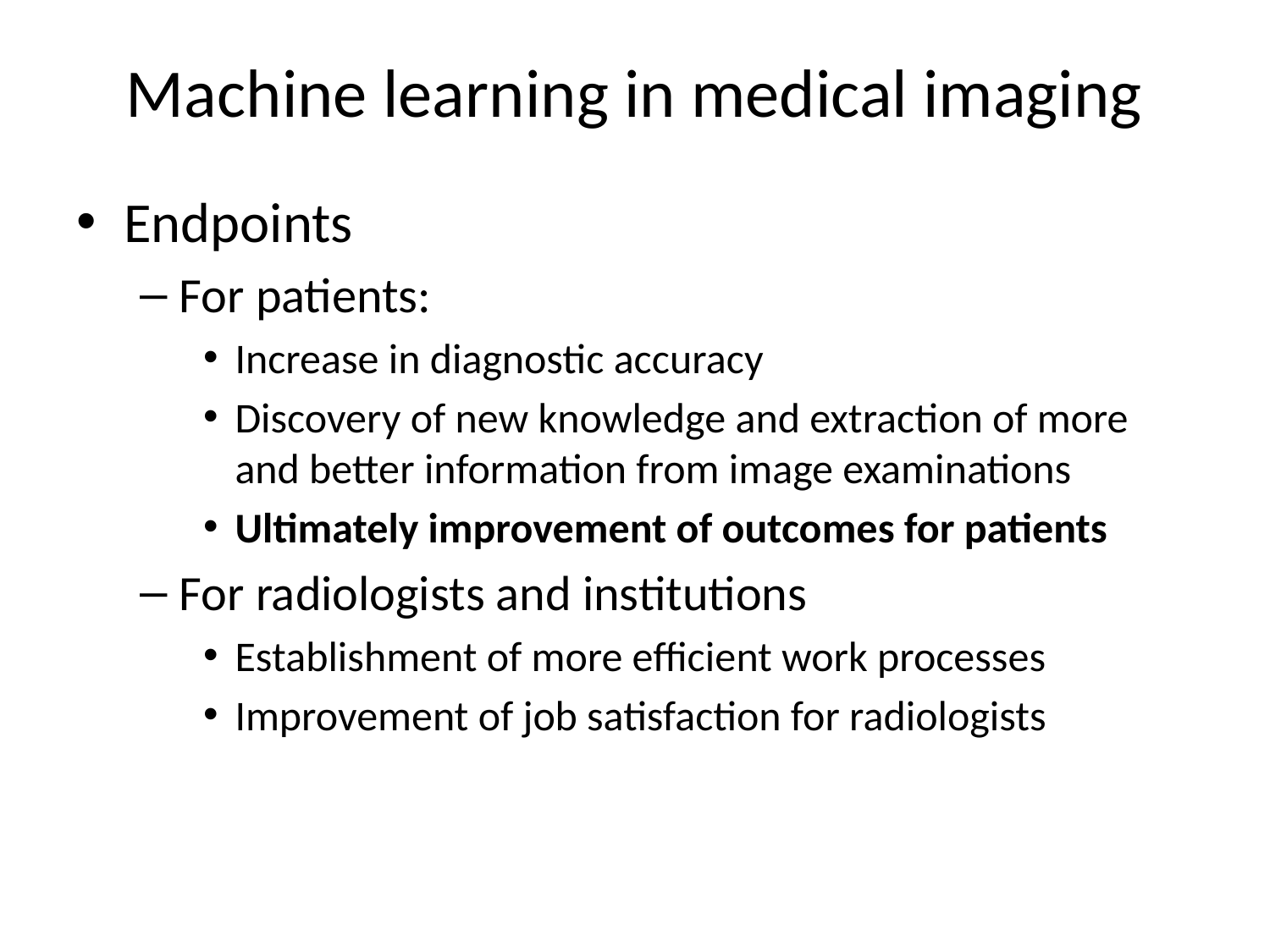

# Machine learning in medical imaging
Endpoints
For patients:
Increase in diagnostic accuracy
Discovery of new knowledge and extraction of more and better information from image examinations
Ultimately improvement of outcomes for patients
For radiologists and institutions
Establishment of more efficient work processes
Improvement of job satisfaction for radiologists